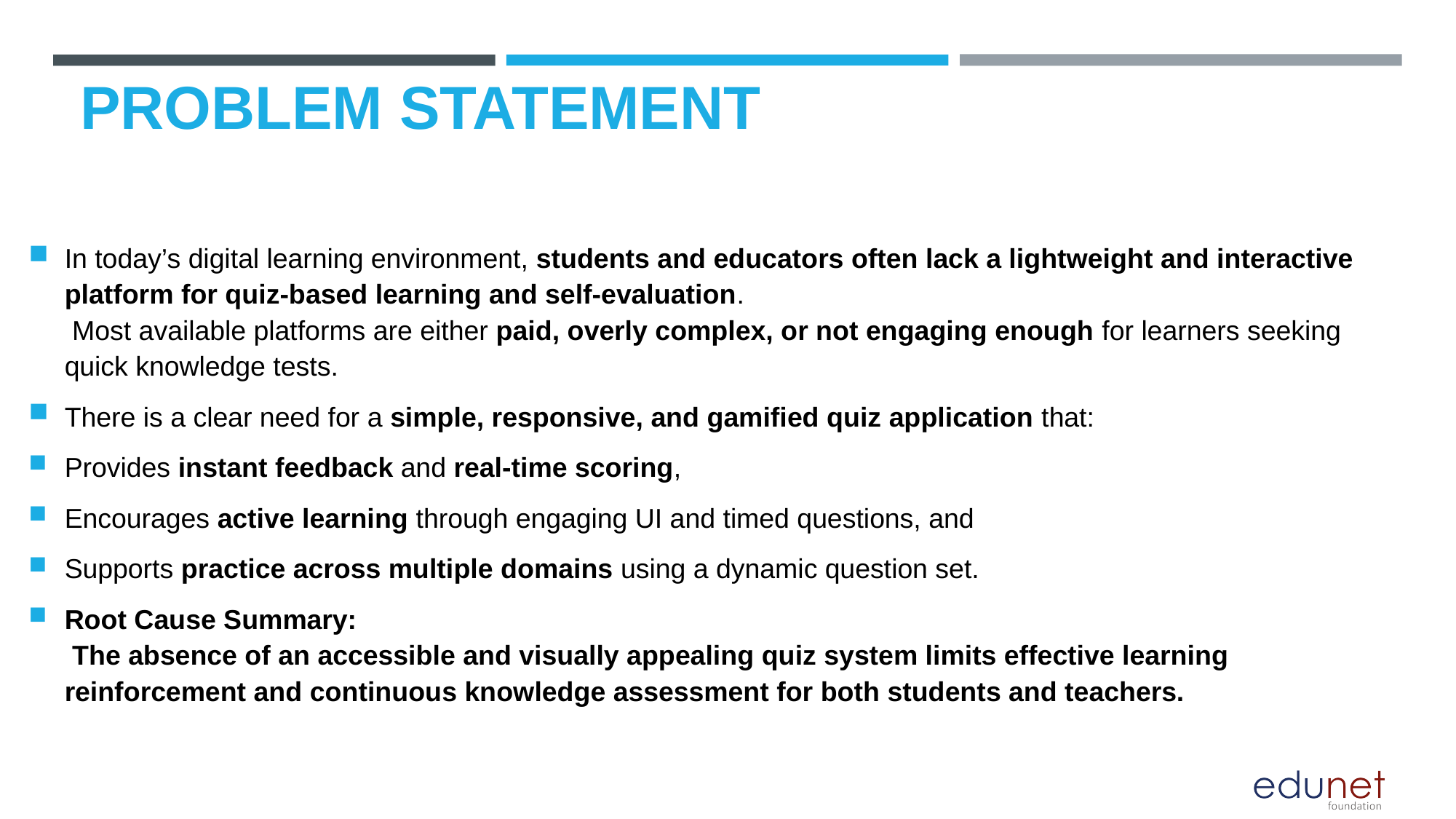

# Problem Statement
In today’s digital learning environment, students and educators often lack a lightweight and interactive platform for quiz-based learning and self-evaluation.
 Most available platforms are either paid, overly complex, or not engaging enough for learners seeking quick knowledge tests.
There is a clear need for a simple, responsive, and gamified quiz application that:
Provides instant feedback and real-time scoring,
Encourages active learning through engaging UI and timed questions, and
Supports practice across multiple domains using a dynamic question set.
Root Cause Summary:
 The absence of an accessible and visually appealing quiz system limits effective learning reinforcement and continuous knowledge assessment for both students and teachers.